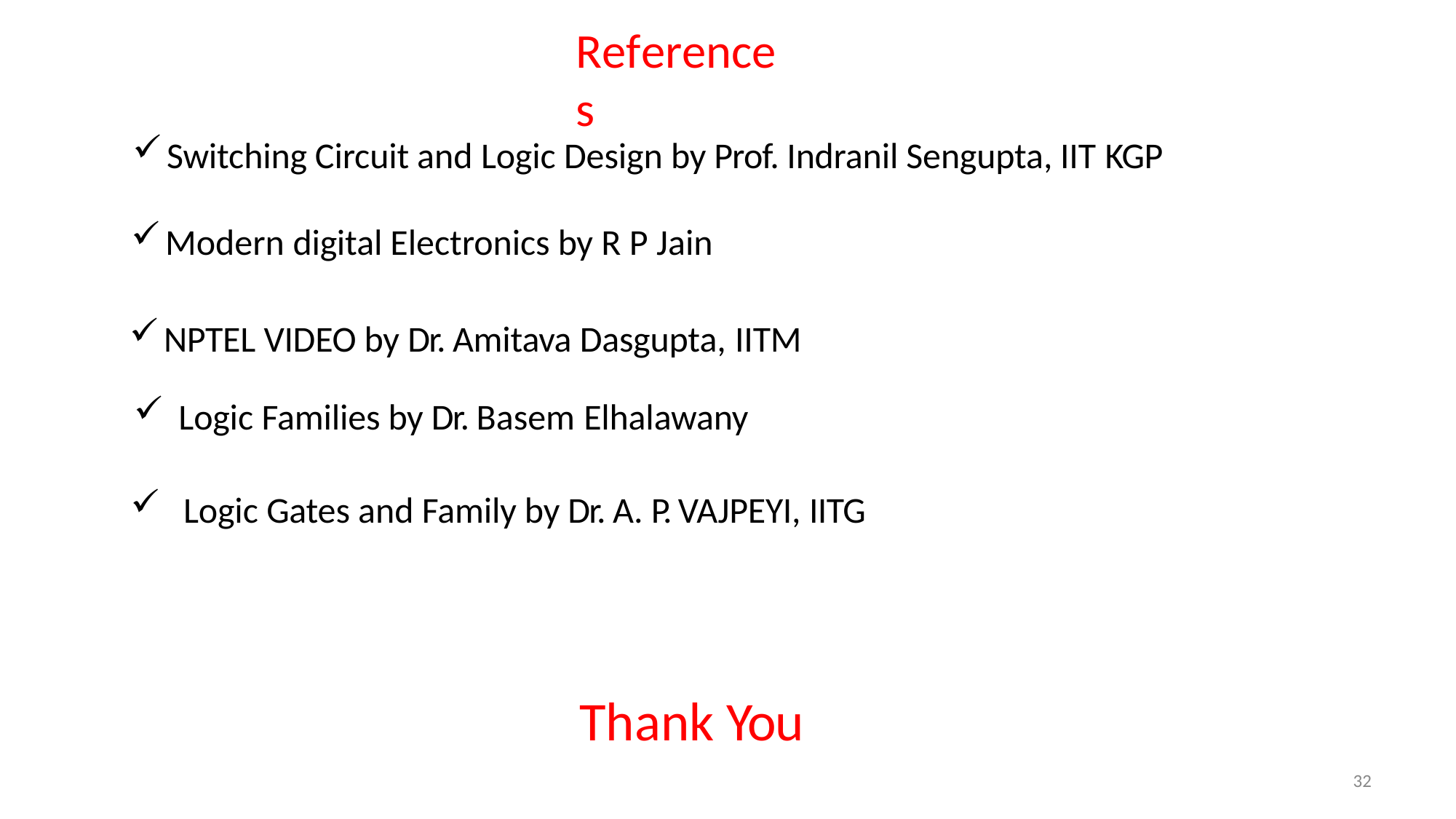

# References
Switching Circuit and Logic Design by Prof. Indranil Sengupta, IIT KGP

Modern digital Electronics by R P Jain

NPTEL VIDEO by Dr. Amitava Dasgupta, IITM
Logic Families by Dr. Basem Elhalawany

Logic Gates and Family by Dr. A. P. VAJPEYI, IITG
Thank You
32